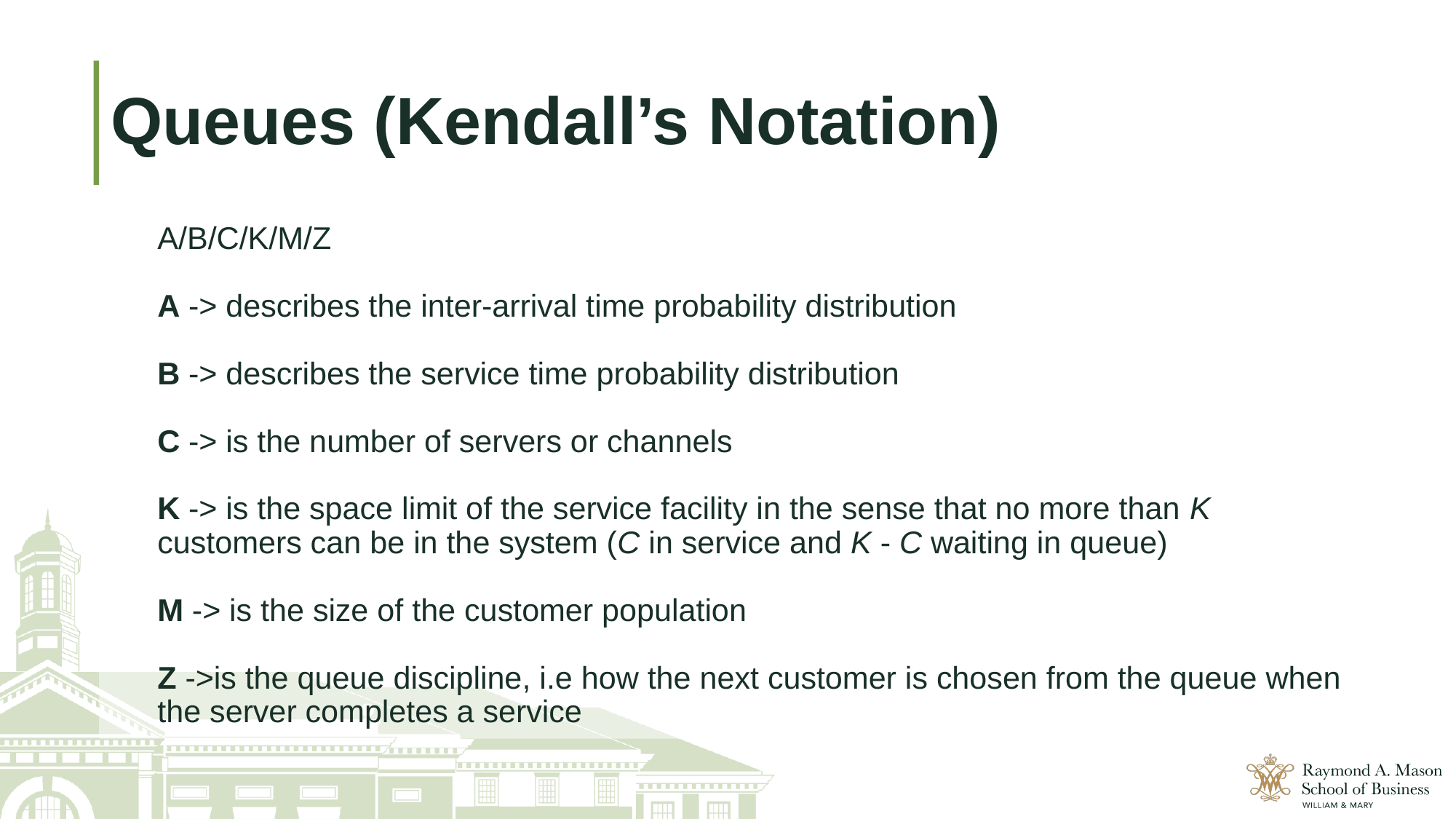

# Queues (Kendall’s Notation)
A/B/C/K/M/Z

A -> describes the inter-arrival time probability distribution

B -> describes the service time probability distribution

C -> is the number of servers or channels

K -> is the space limit of the service facility in the sense that no more than K customers can be in the system (C in service and K - C waiting in queue)

M -> is the size of the customer population

Z ->is the queue discipline, i.e how the next customer is chosen from the queue when the server completes a service